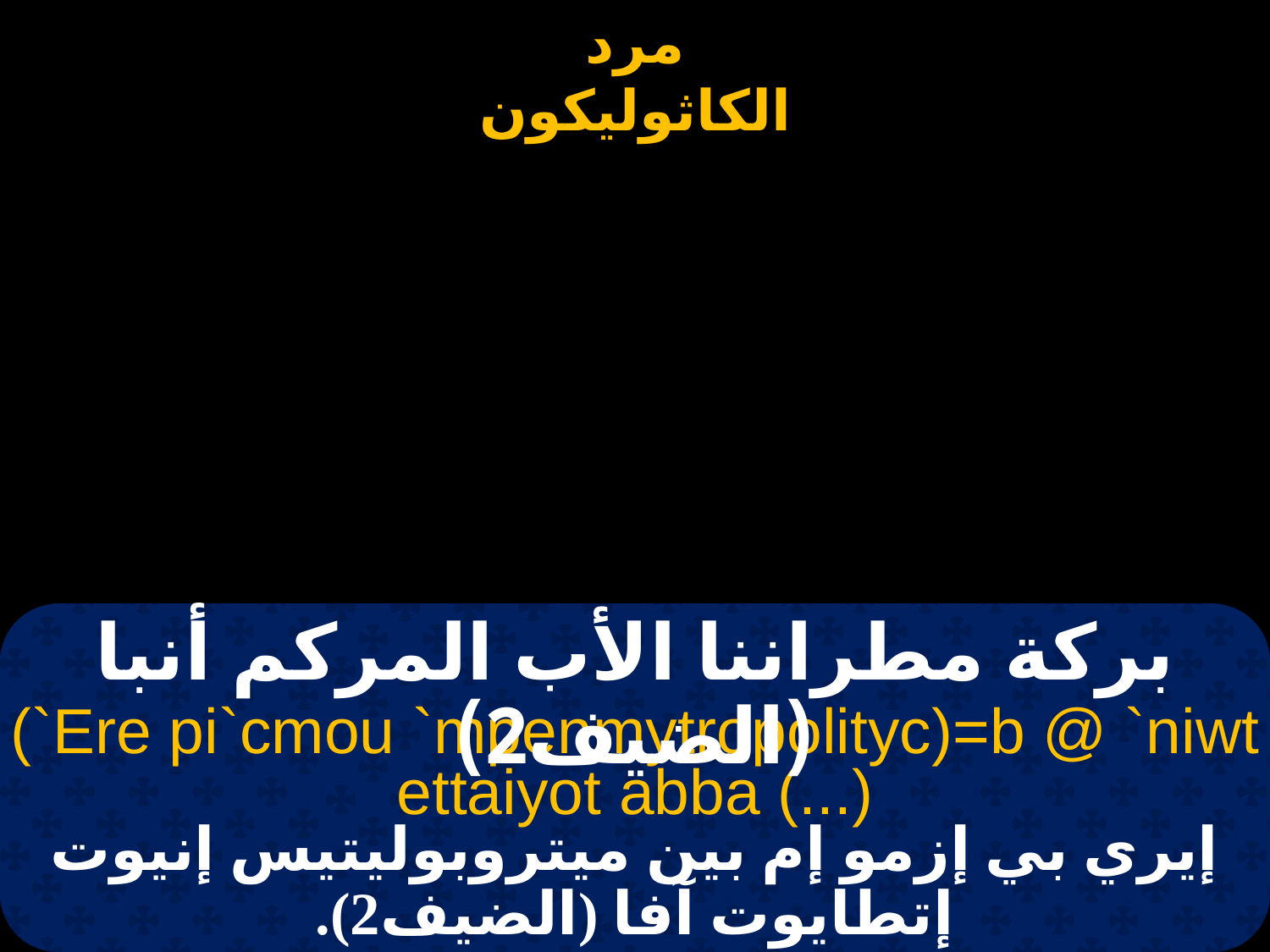

بركة مطراننا الأب المركم أنبا (الضيف2)
(`Ere pi`cmou `mpenmytropolityc)=b @ `niwt ettaiyot abba (...)
إيري بي إزمو إم بين ميتروبوليتيس إنيوت إتطايوت آفا (الضيف2).